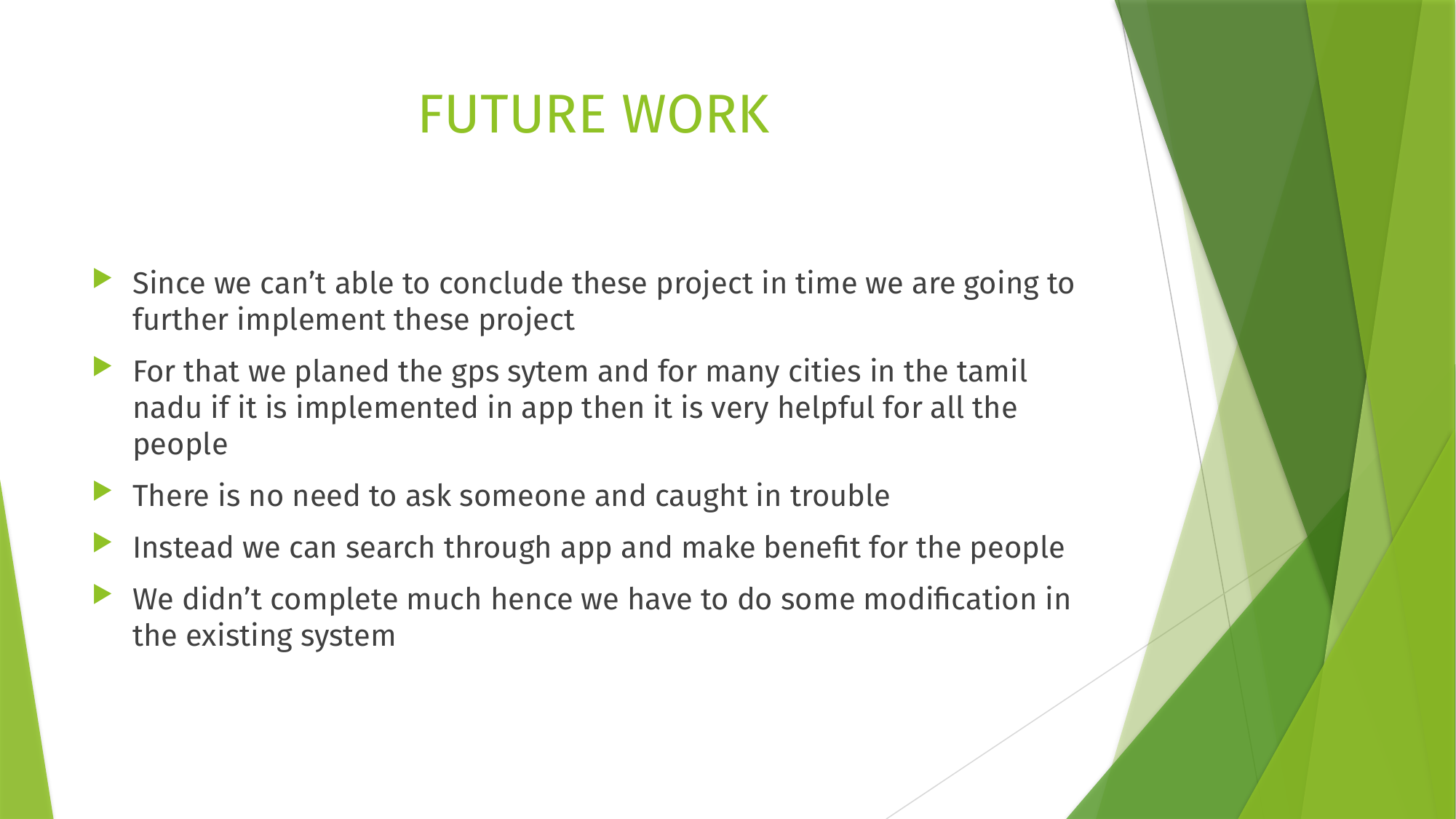

# FUTURE WORK
Since we can’t able to conclude these project in time we are going to further implement these project
For that we planed the gps sytem and for many cities in the tamil nadu if it is implemented in app then it is very helpful for all the people
There is no need to ask someone and caught in trouble
Instead we can search through app and make benefit for the people
We didn’t complete much hence we have to do some modification in the existing system